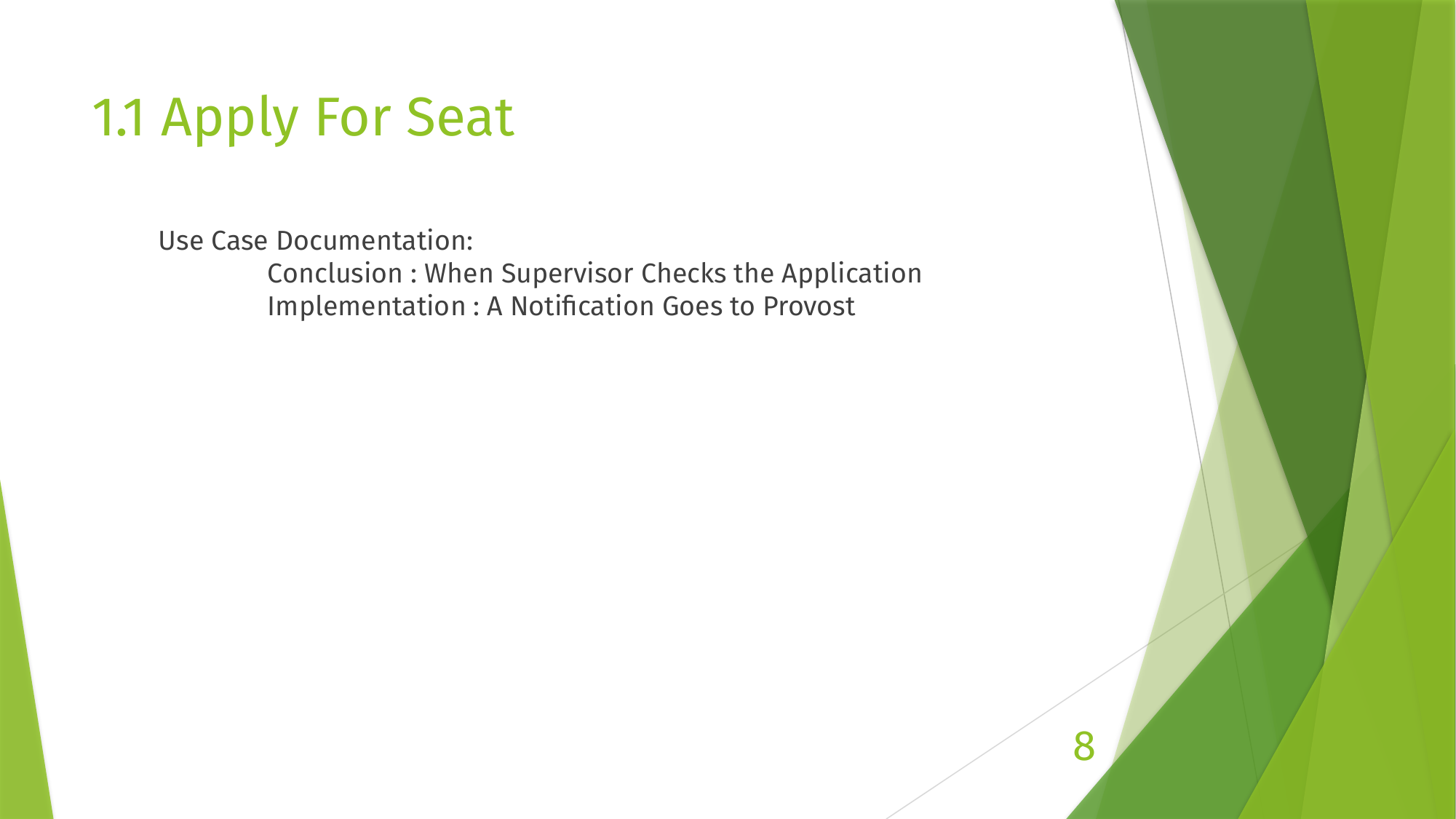

# 1.1 Apply For Seat
Use Case Documentation:
	Conclusion : When Supervisor Checks the Application
	Implementation : A Notification Goes to Provost
8